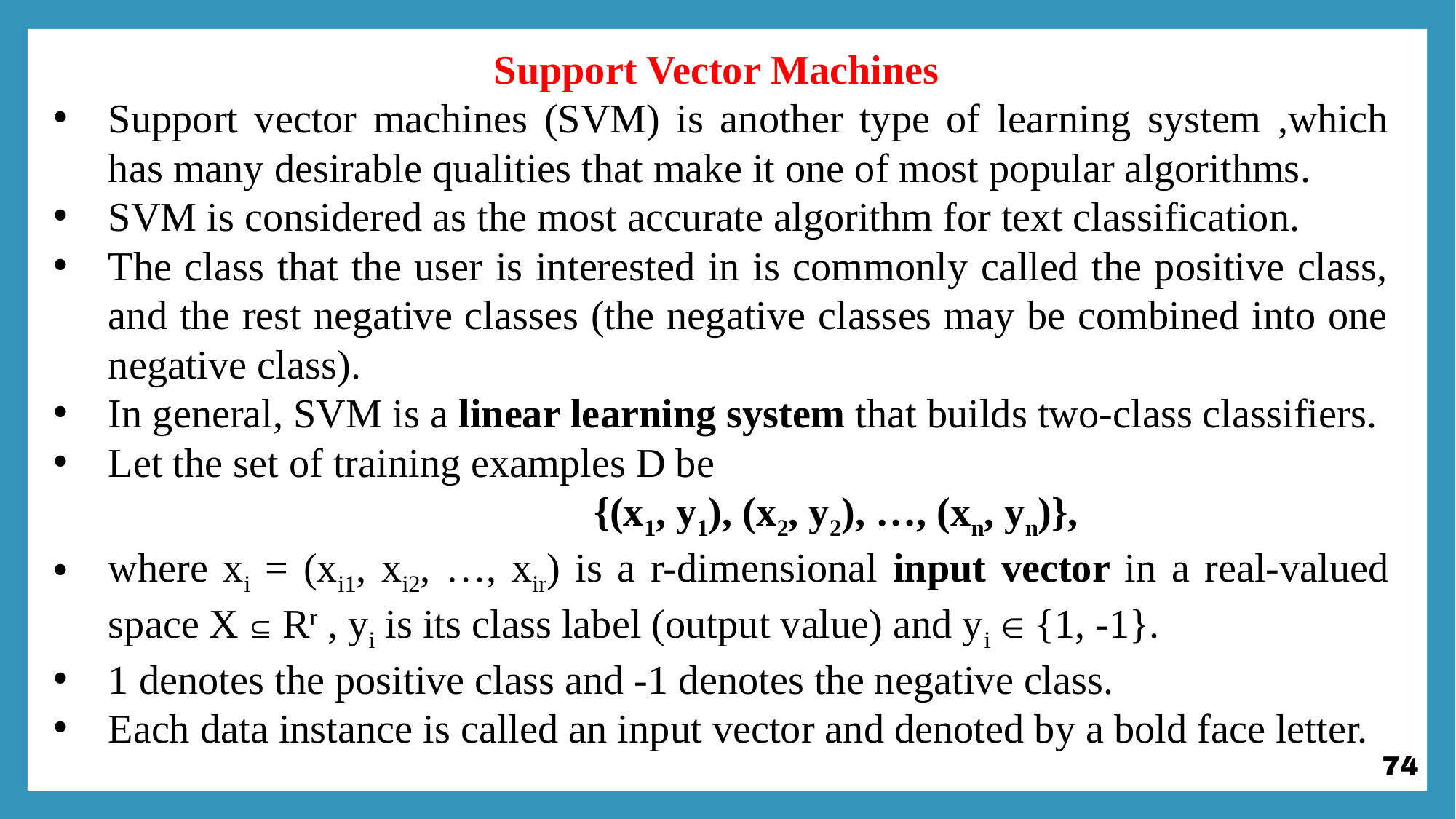

Support Vector Machines
Support vector machines (SVM) is another type of learning system ,which has many desirable qualities that make it one of most popular algorithms.
SVM is considered as the most accurate algorithm for text classification.
The class that the user is interested in is commonly called the positive class, and the rest negative classes (the negative classes may be combined into one negative class).
In general, SVM is a linear learning system that builds two-class classifiers.
Let the set of training examples D be
                                                     {(x1, y1), (x2, y2), …, (xn, yn)},
where xi = (xi1, xi2, …, xir) is a r-dimensional input vector in a real-valued space X ⊆ Rr , yi is its class label (output value) and yi ∈ {1, -1}.
1 denotes the positive class and -1 denotes the negative class.
Each data instance is called an input vector and denoted by a bold face letter.
74